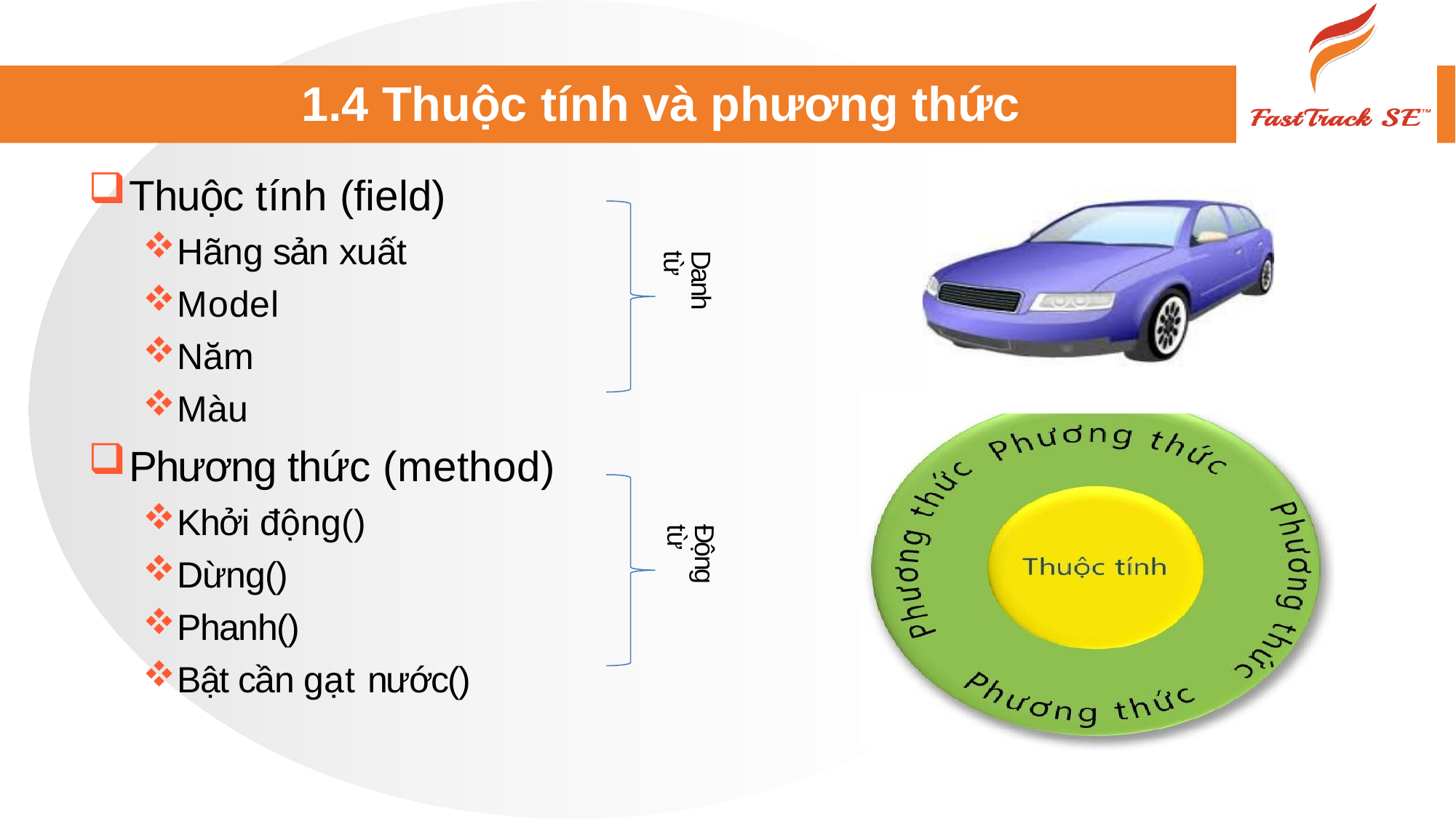

# 1.4 Thuộc tính và phương thức

Thuộc tính (field)
Hãng sản xuất
Model
Năm
Màu
Phương thức (method)
Khởi động()
Dừng()
Phanh()
Bật cần gạt nước()

Danh từ

Động từ